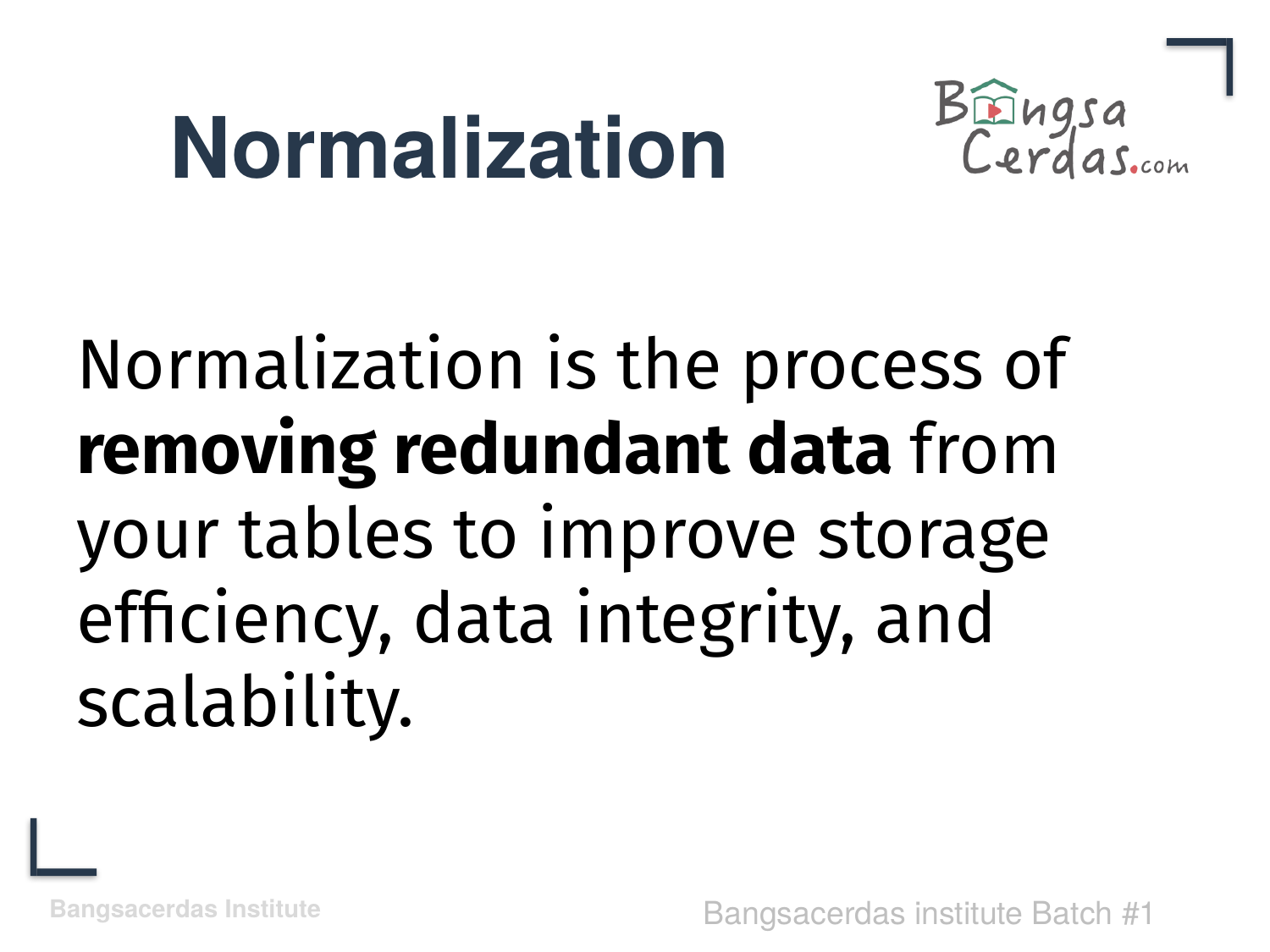

# Normalization
Normalization is the process of removing redundant data from your tables to improve storage efficiency, data integrity, and scalability.